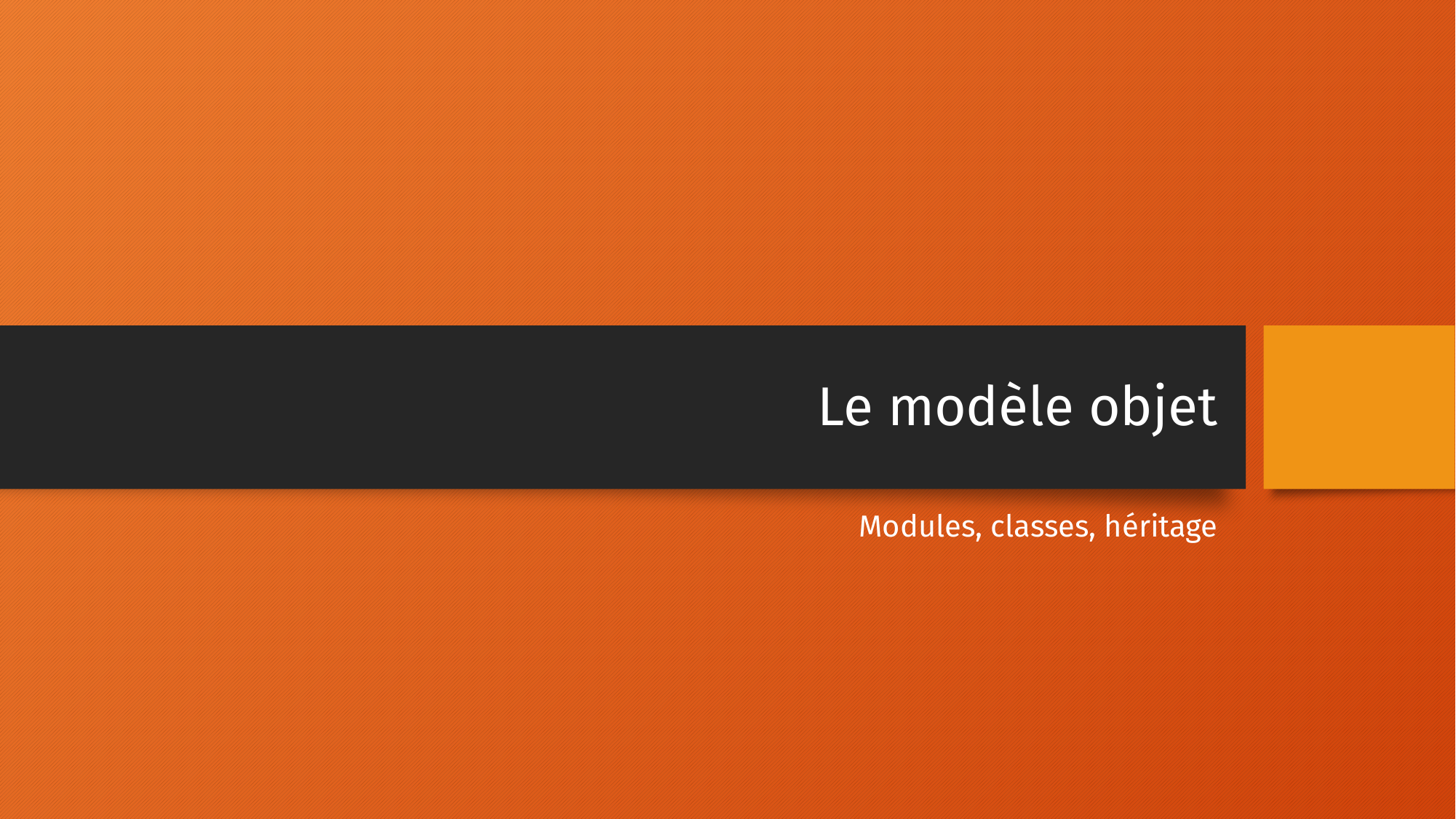

# Le modèle objet
Modules, classes, héritage